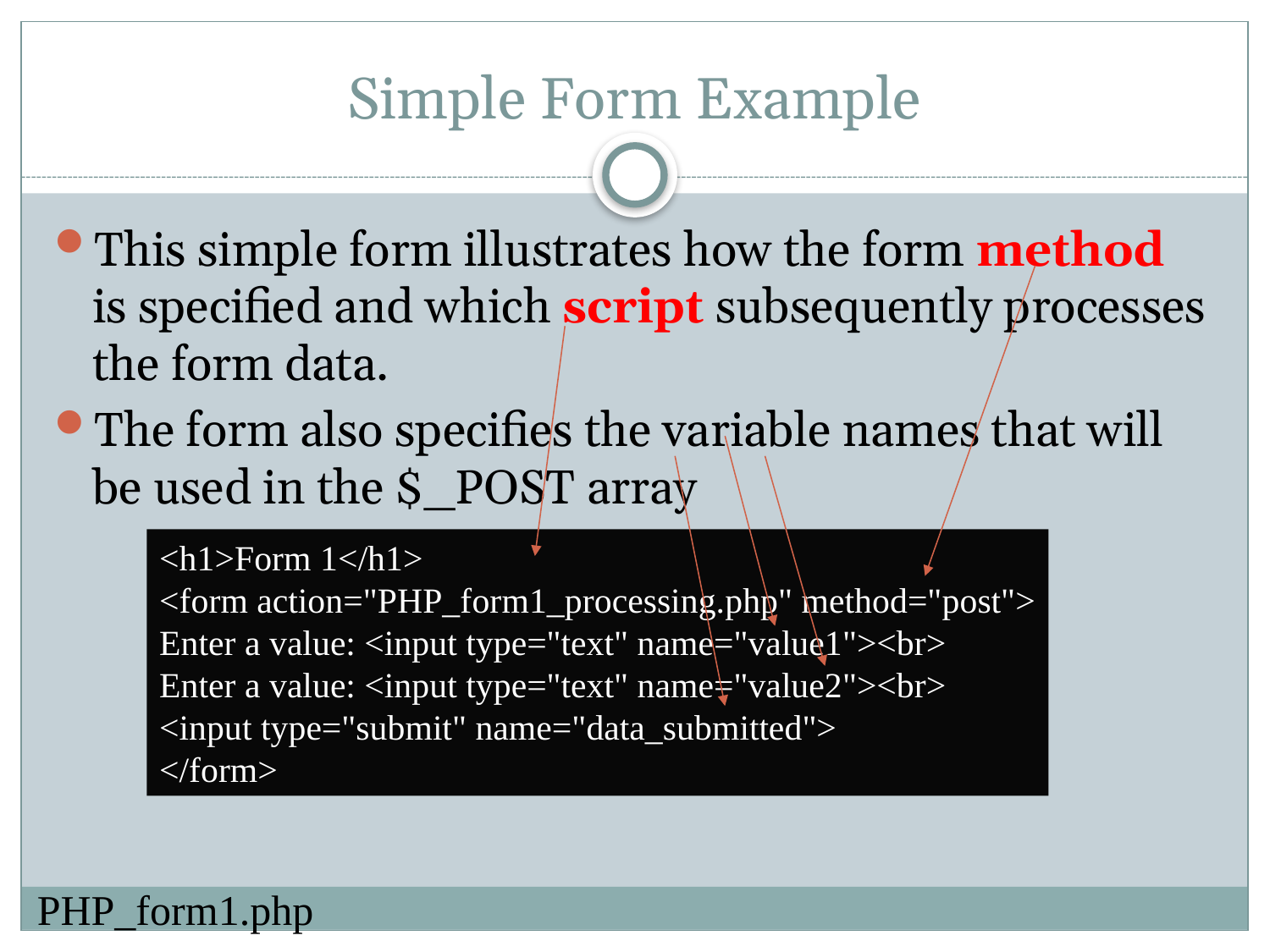

# Simple Form Example
This simple form illustrates how the form method is specified and which script subsequently processes the form data.
The form also specifies the variable names that will be used in the $_POST array
<h1>Form 1</h1>
<form action="PHP_form1_processing.php" method="post">
Enter a value: <input type="text" name="value1"><br>
Enter a value: <input type="text" name="value2"><br>
<input type="submit" name="data_submitted">
</form>
PHP_form1.php